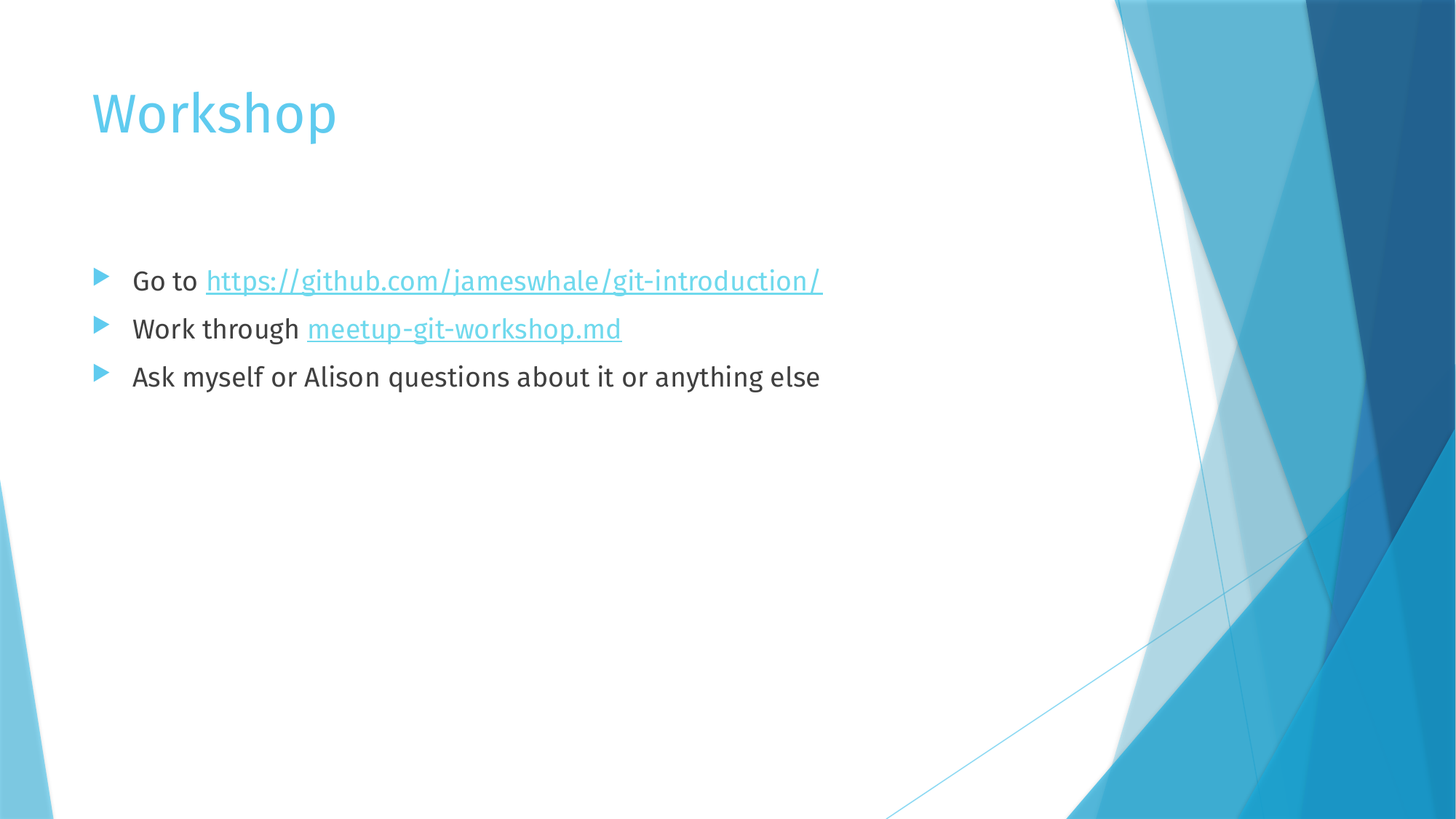

# Workshop
Go to https://github.com/jameswhale/git-introduction/
Work through meetup-git-workshop.md
Ask myself or Alison questions about it or anything else